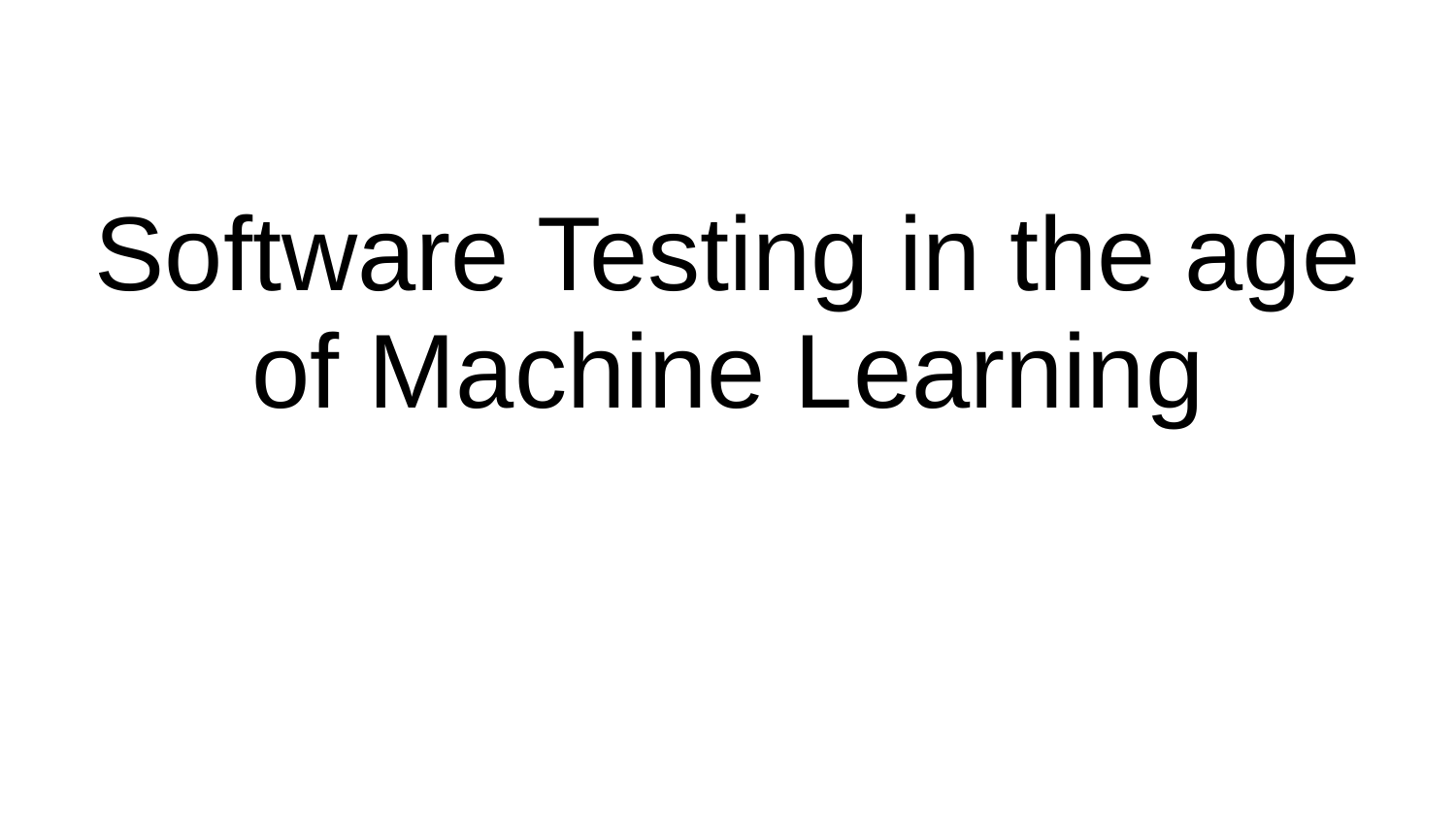

# Software Testing in the age of Machine Learning